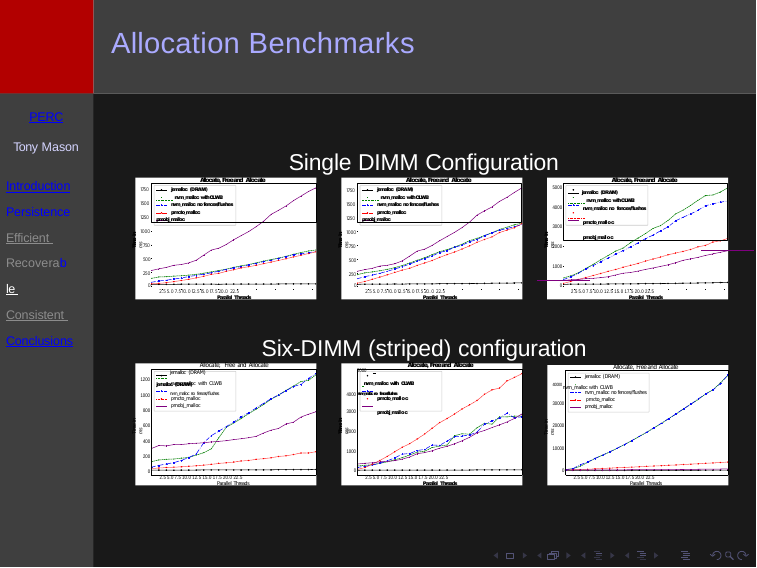

# Allocation Benchmarks
PERC
Tony Mason
Single DIMM Configuration
Allocate, Free and Allocate
Allocate, Free and Allocate
Allocate, Free and Allocate
Introduction
Persistence  Efficient  Recoverable  Consistent  Conclusions

5000

jemalloc (DRAM)
        nvm_malloc with CLWB  nvm_malloc no fences/flushes  pmcto_malloc
pmobj_malloc

jemalloc (DRAM)
        nvm_malloc with CLWB  nvm_malloc no fences/flushes  pmcto_malloc
pmobj_malloc

            jemalloc (DRAM)
        nvm_malloc with CLWB  nvm_malloc no fences/flushes
        pmcto_malloc  pmobj_malloc
1750

1500

1250

1000

750

500

250
1750

1500

1250

1000

750

500

250

4000

Time in ms
Time in ms
Time in ms

3000

2000

1000

0
2.5 5.0 7.5 10.0 12.5 15.0 17.5 20.0 22.5

0
2.5 5.0 7.5 10.0 12.5 15.0 17.5 20.0 22.5

0
2.5 5.0 7.5 10.0 12.5 15.0 17.5 20.0 22.5

Parallel Threads
Parallel Threads
Parallel Threads
Six-DIMM (striped) configuration
Allocate,  Free and Allocate	Allocate, Free and Allocate
Allocate, Free and Allocate

5000
            jemalloc (DRAM)	jemalloc (DRAM)

jemalloc (DRAM)

1200

nvm_malloc with CLWB	 nvm_malloc with CLWB

40000 nvm_malloc with CLWB

nvm_malloc no fences/flushes  pmcto_malloc
pmobj_malloc

            nvm_malloc no fences/flushes	4000 nvm_malloc no fences/flushes

1000

pmcto_malloc  pmobj_malloc
pmcto_malloc  pmobj_malloc

30000

800

3000

Time in ms
Time in ms

Time in ms

20000
600

2000

400

10000

1000

200

0

0

0

2.5 5.0 7.5 10.0 12.5 15.0 17.5 20.0 22.5
2.5 5.0 7.5 10.0 12.5 15.0 17.5 20.0 22.5
2.5 5.0 7.5 10.0 12.5 15.0 17.5 20.0 22.5

Parallel Threads
Parallel Threads
Parallel Threads